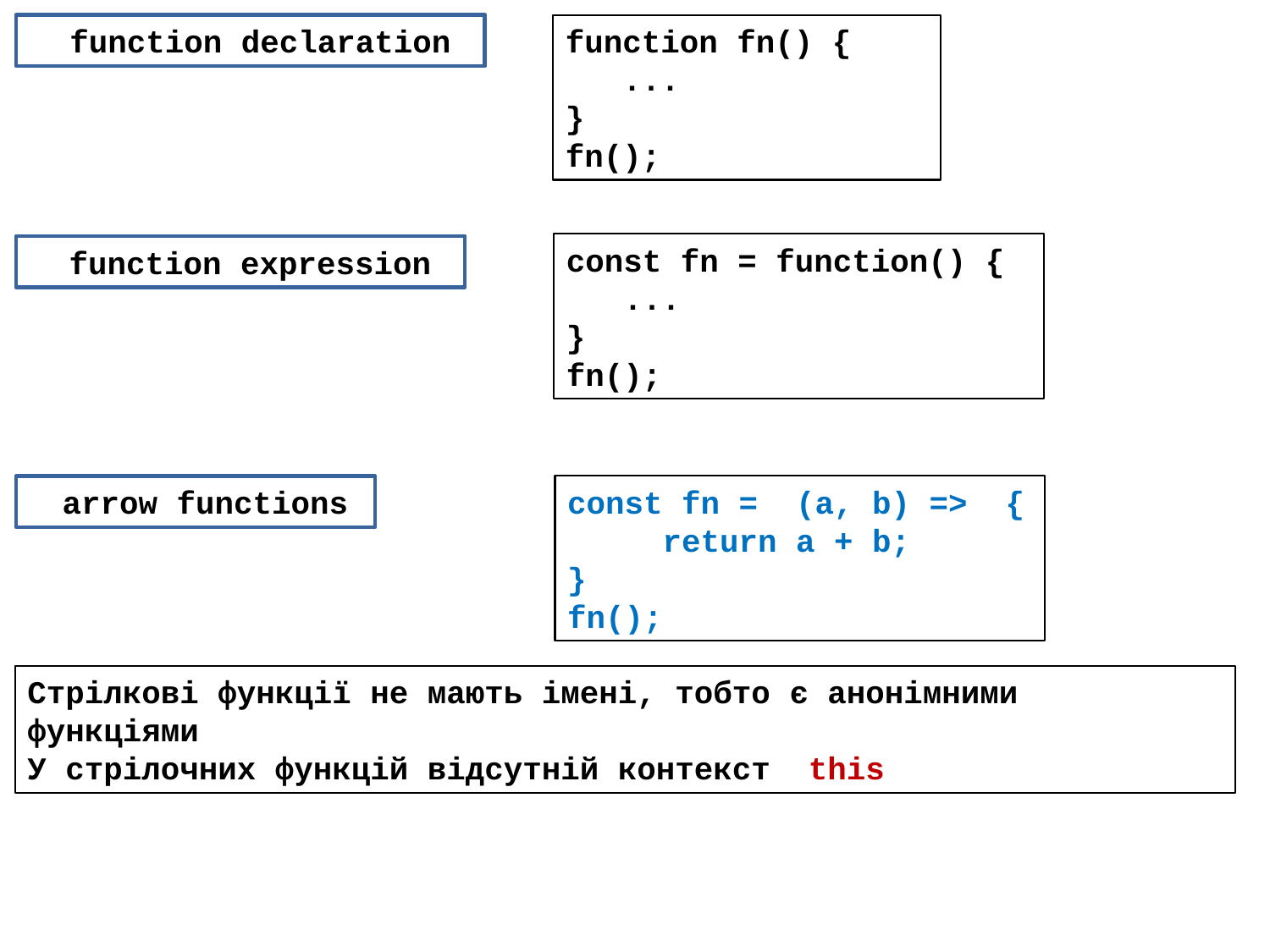

function declaration
function fn() {
   ...
}
fn();
const fn = function() {
   ...
}
fn();
 function expression
 arrow functions
const fn =  (a, b) =>  {
     return a + b;
}
fn();
Стрілкові функції не мають імені, тобто є анонімними
функціями
У стрілочних функцій відсутній контекст  this